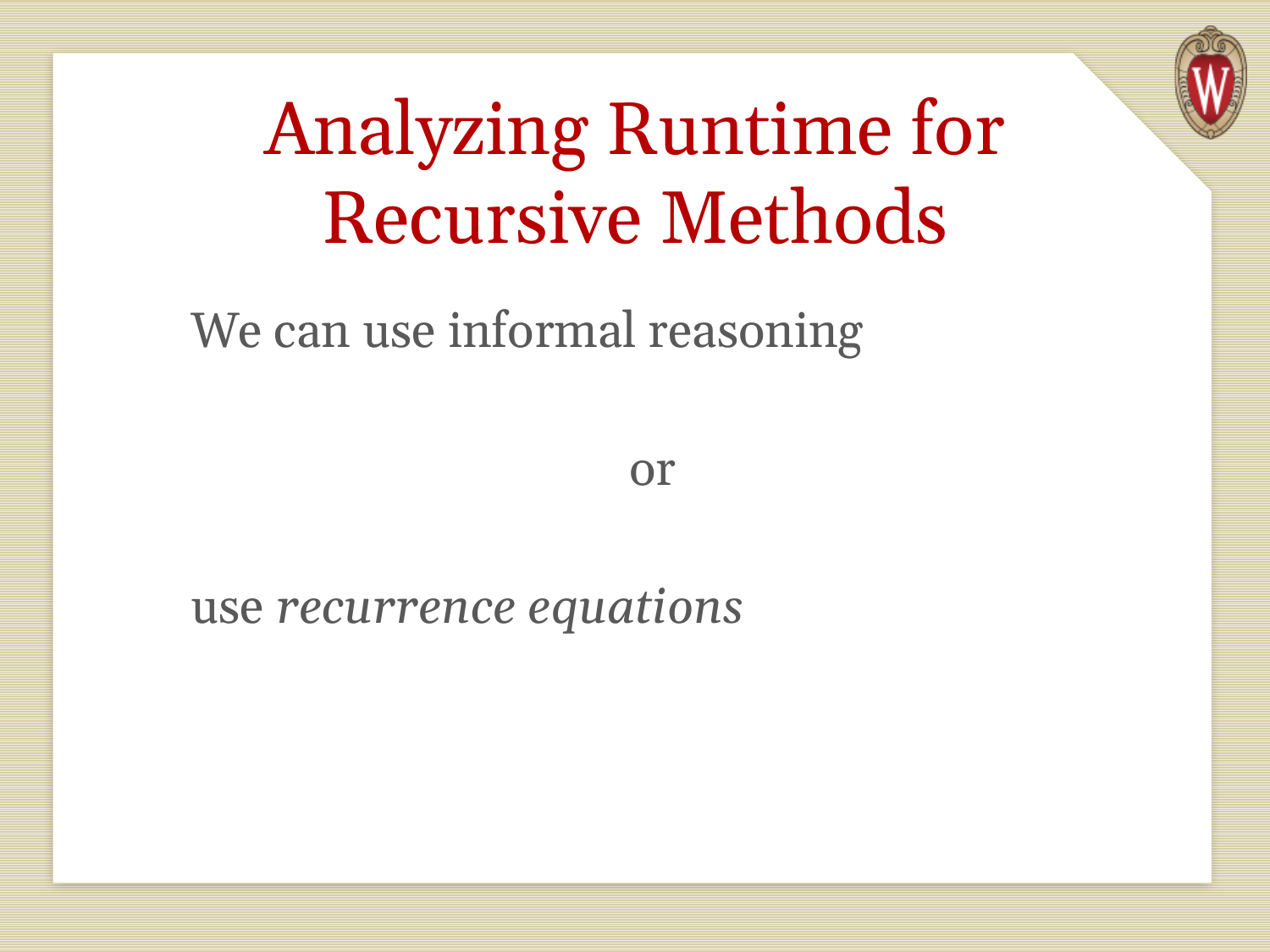

# Analyzing Runtime for Recursive Methods
We can use informal reasoning

   or

use recurrence equations